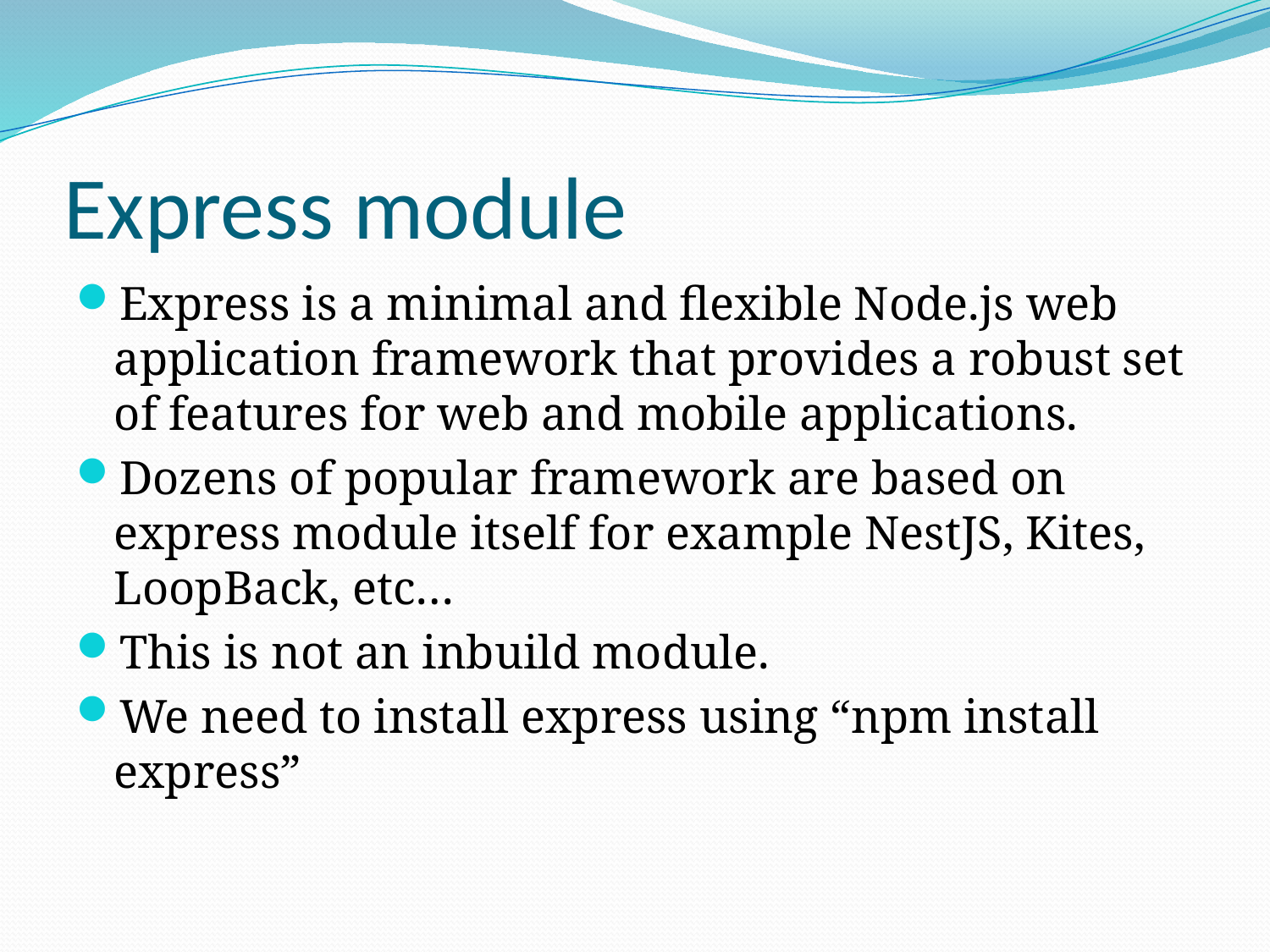

# Express module
Express is a minimal and flexible Node.js web application framework that provides a robust set of features for web and mobile applications.
Dozens of popular framework are based on express module itself for example NestJS, Kites, LoopBack, etc…
This is not an inbuild module.
We need to install express using “npm install express”